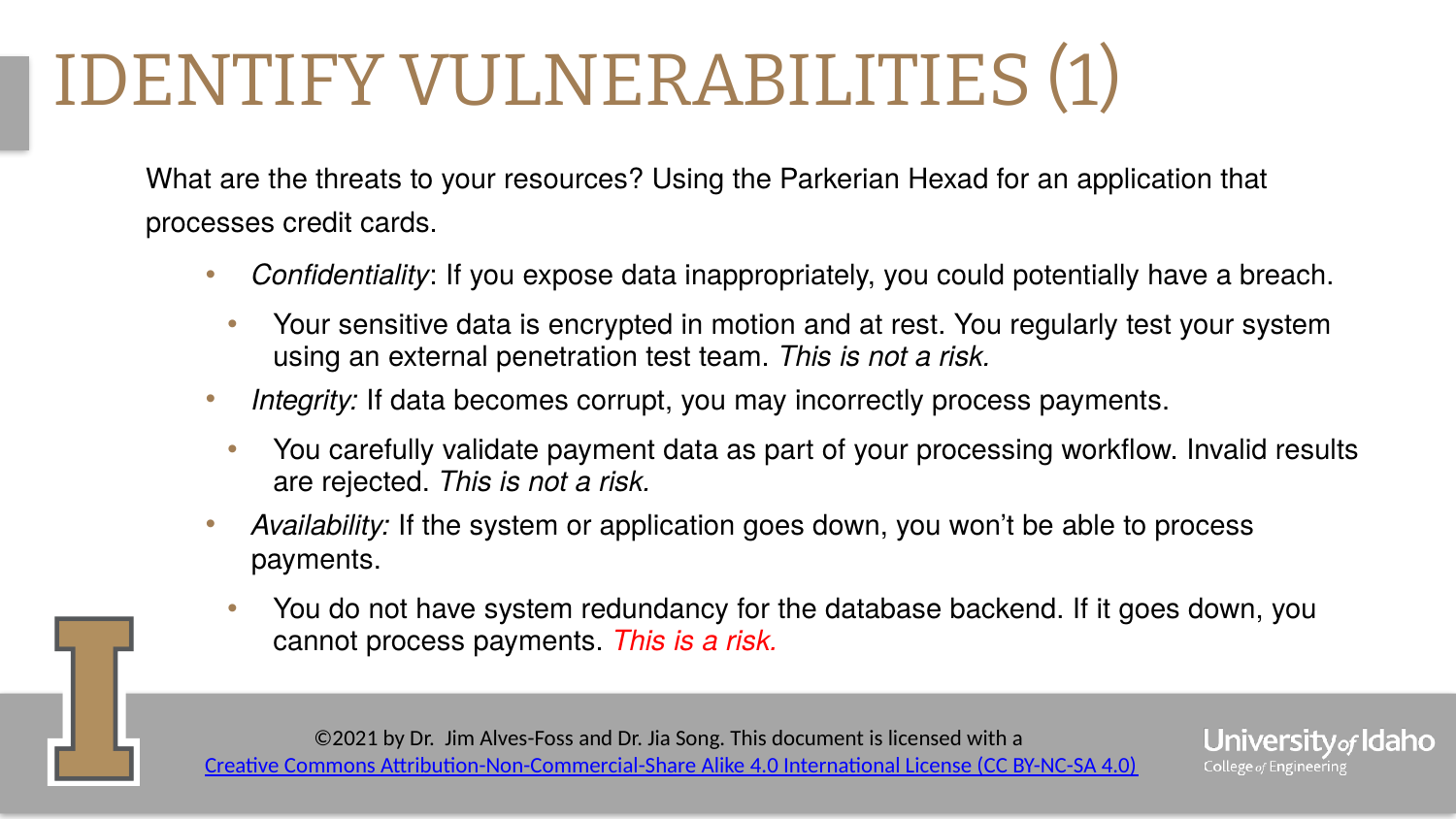

# identify Vulnerabilities (1)
What are the threats to your resources? Using the Parkerian Hexad for an application that processes credit cards.
Confidentiality: If you expose data inappropriately, you could potentially have a breach.
Your sensitive data is encrypted in motion and at rest. You regularly test your system using an external penetration test team. This is not a risk.
Integrity: If data becomes corrupt, you may incorrectly process payments.
You carefully validate payment data as part of your processing workflow. Invalid results are rejected. This is not a risk.
Availability: If the system or application goes down, you won’t be able to process payments.
You do not have system redundancy for the database backend. If it goes down, you cannot process payments. This is a risk.